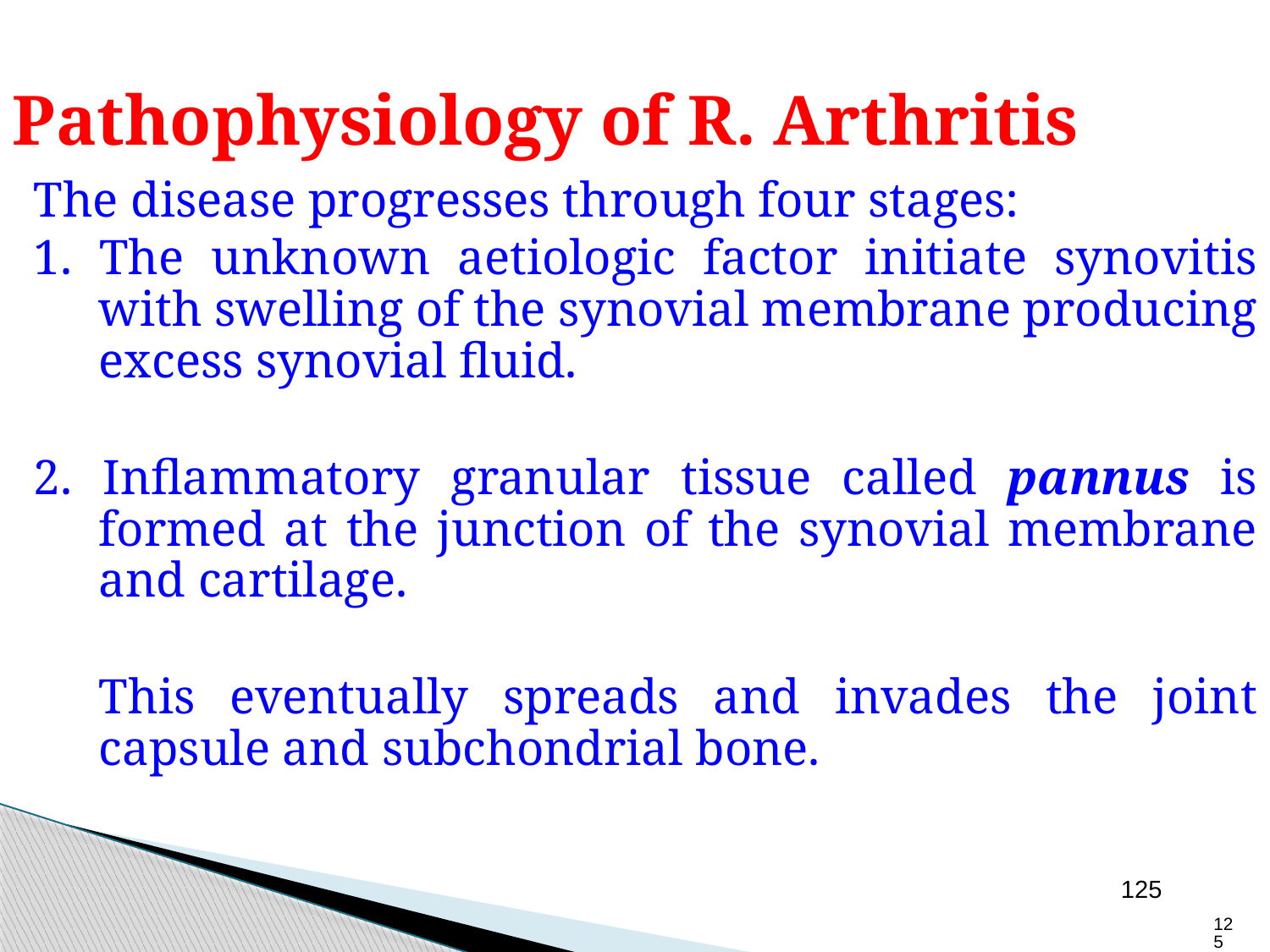

# Pathophysiology of R. Arthritis
The disease progresses through four stages:
1. The unknown aetiologic factor initiate synovitis with swelling of the synovial membrane producing excess synovial fluid.

2. Inflammatory granular tissue called pannus is formed at the junction of the synovial membrane and cartilage.

	This eventually spreads and invades the joint capsule and subchondrial bone.
125
125